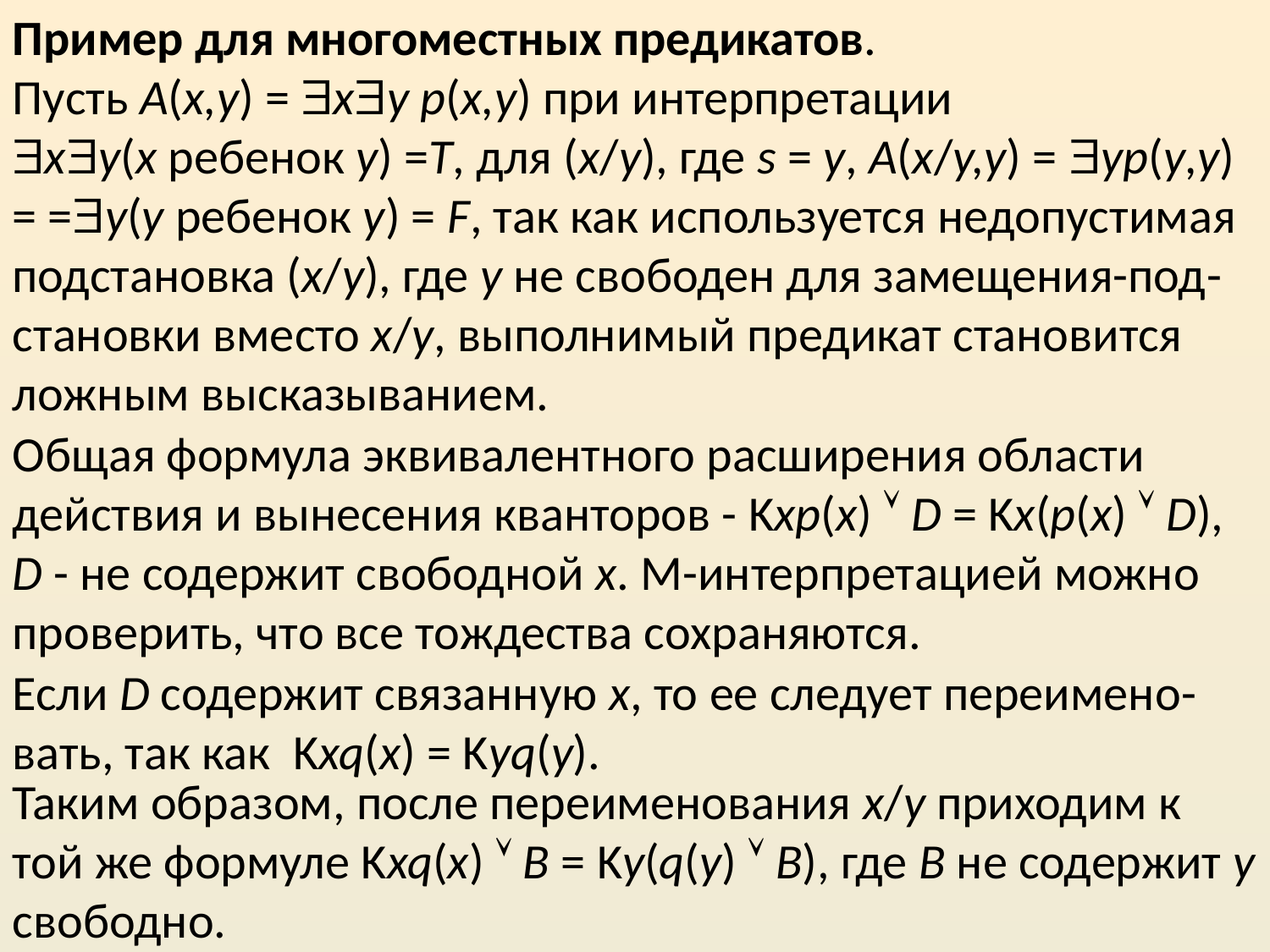

Пример для многоместных предикатов.
Пусть A(x,y) = ∃x∃y p(x,y) при интерпретации
∃x∃y(x ребенок y) =T, для (x/y), где s = y, A(x/y,y) = ∃yp(y,y) = =∃y(y ребенок y) = F, так как используется недопустимая подстановка (x/y), где y не свободен для замещения-под-становки вместо x/y, выполнимый предикат становится ложным высказыванием.
Общая формула эквивалентного расширения области действия и вынесения кванторов - Kxp(x) ∨ D = Kx(p(x) ∨ D), D - не содержит свободной x. М-интерпретацией можно проверить, что все тождества сохраняются.
Если D содержит связанную x, то ее следует переимено-вать, так как  Kxq(x) = Kyq(y).
Таким образом, после переименования x/y приходим к той же формуле Kxq(x) ∨ B = Ky(q(y) ∨ B), где B не содержит y свободно.